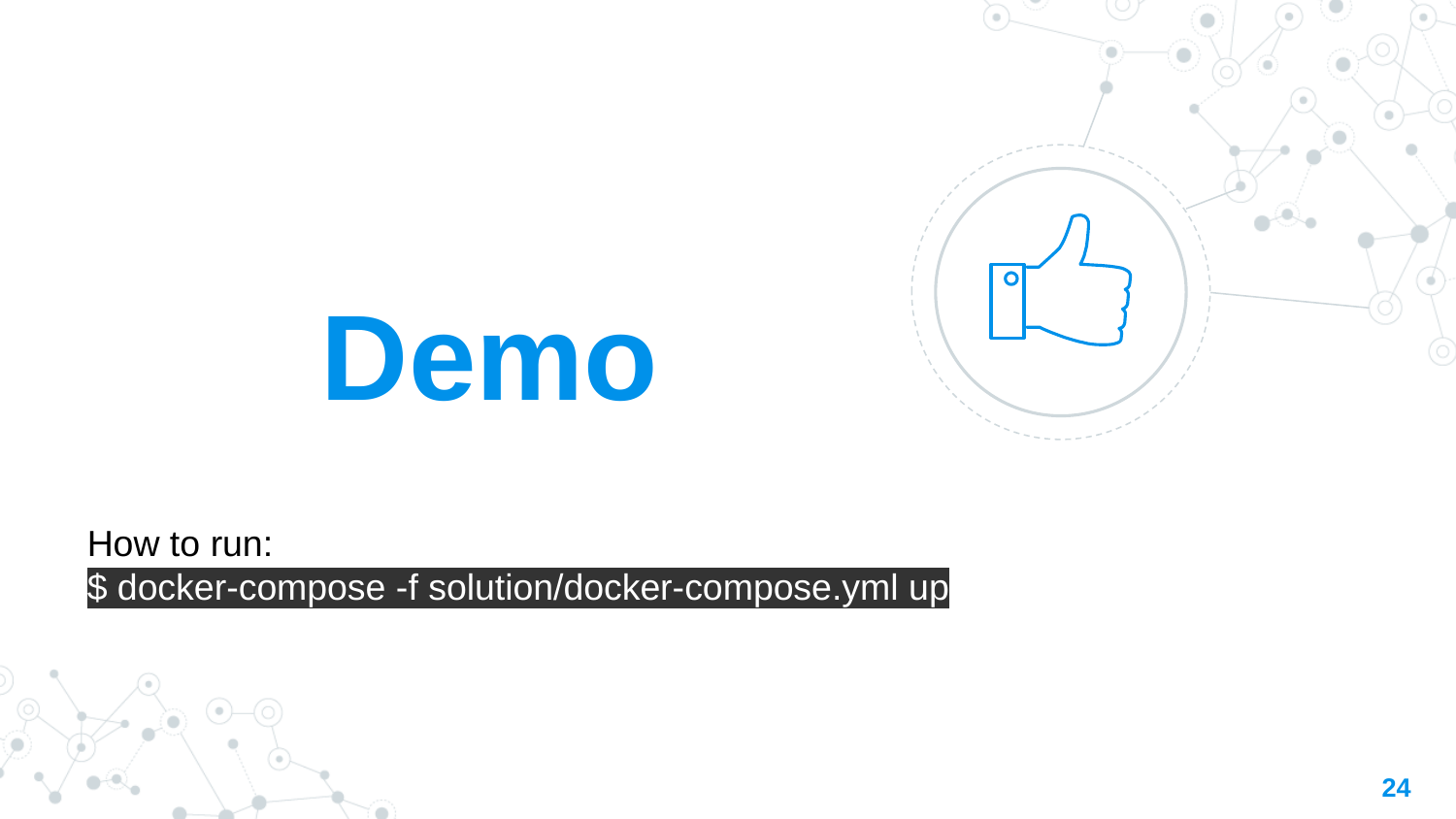

Demo

How to run:
$ docker-compose -f solution/docker-compose.yml up
24